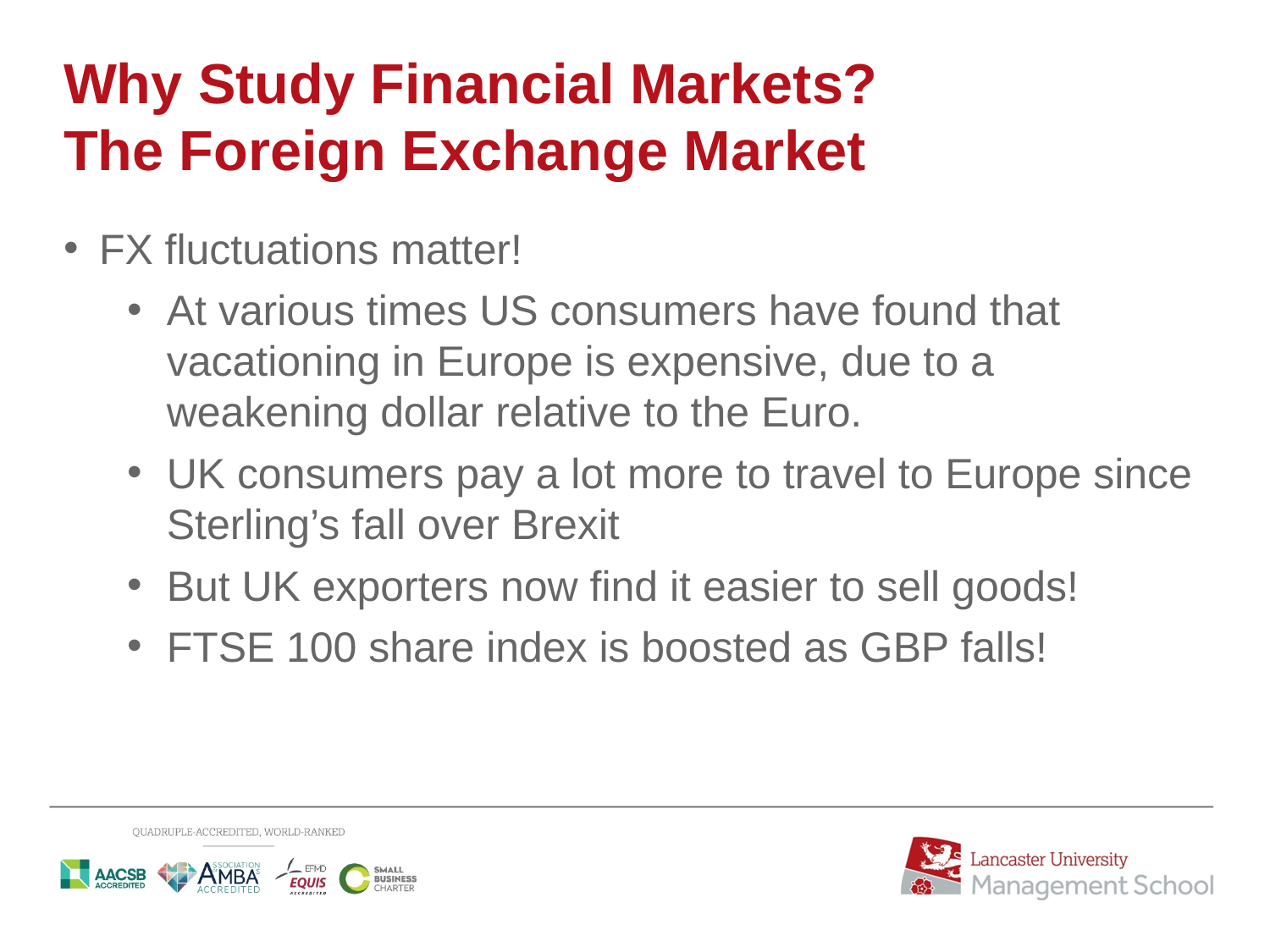

# Why Study Financial Markets? The Foreign Exchange Market
FX fluctuations matter!
At various times US consumers have found that vacationing in Europe is expensive, due to a weakening dollar relative to the Euro.
UK consumers pay a lot more to travel to Europe since Sterling’s fall over Brexit
But UK exporters now find it easier to sell goods!
FTSE 100 share index is boosted as GBP falls!